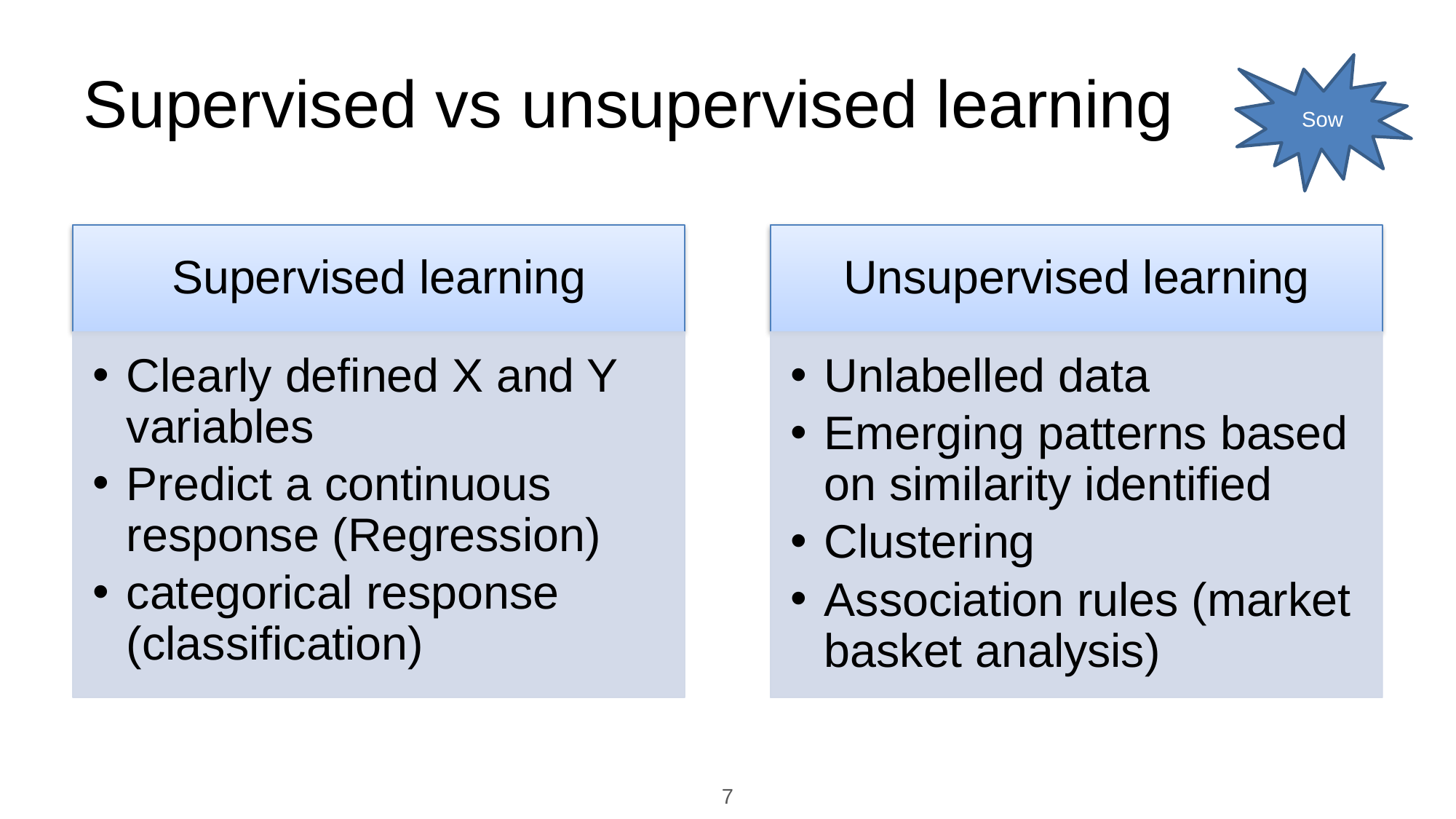

# Supervised vs unsupervised learning
Sow

Supervised learning

Unsupervised learning

Clearly defined X and Y variables
Predict a continuous response (Regression)
categorical response (classification)

Unlabelled data
Emerging patterns based on similarity identified
Clustering
Association rules (market basket analysis)
7